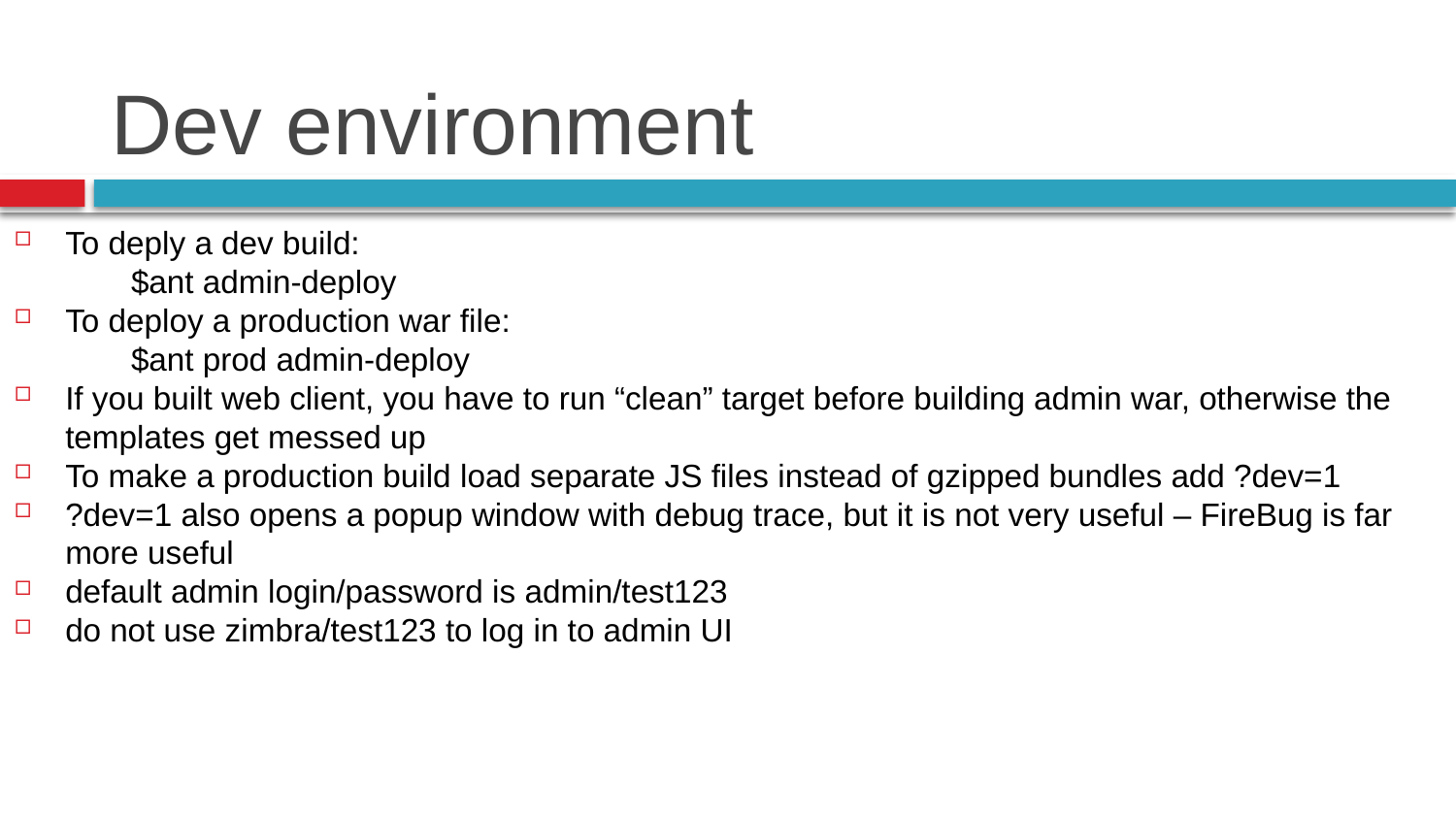

# Dev environment
To deply a dev build:
             $ant admin-deploy
To deploy a production war file:
             $ant prod admin-deploy
If you built web client, you have to run “clean” target before building admin war, otherwise the templates get messed up
To make a production build load separate JS files instead of gzipped bundles add ?dev=1
?dev=1 also opens a popup window with debug trace, but it is not very useful – FireBug is far more useful
default admin login/password is admin/test123
do not use zimbra/test123 to log in to admin UI